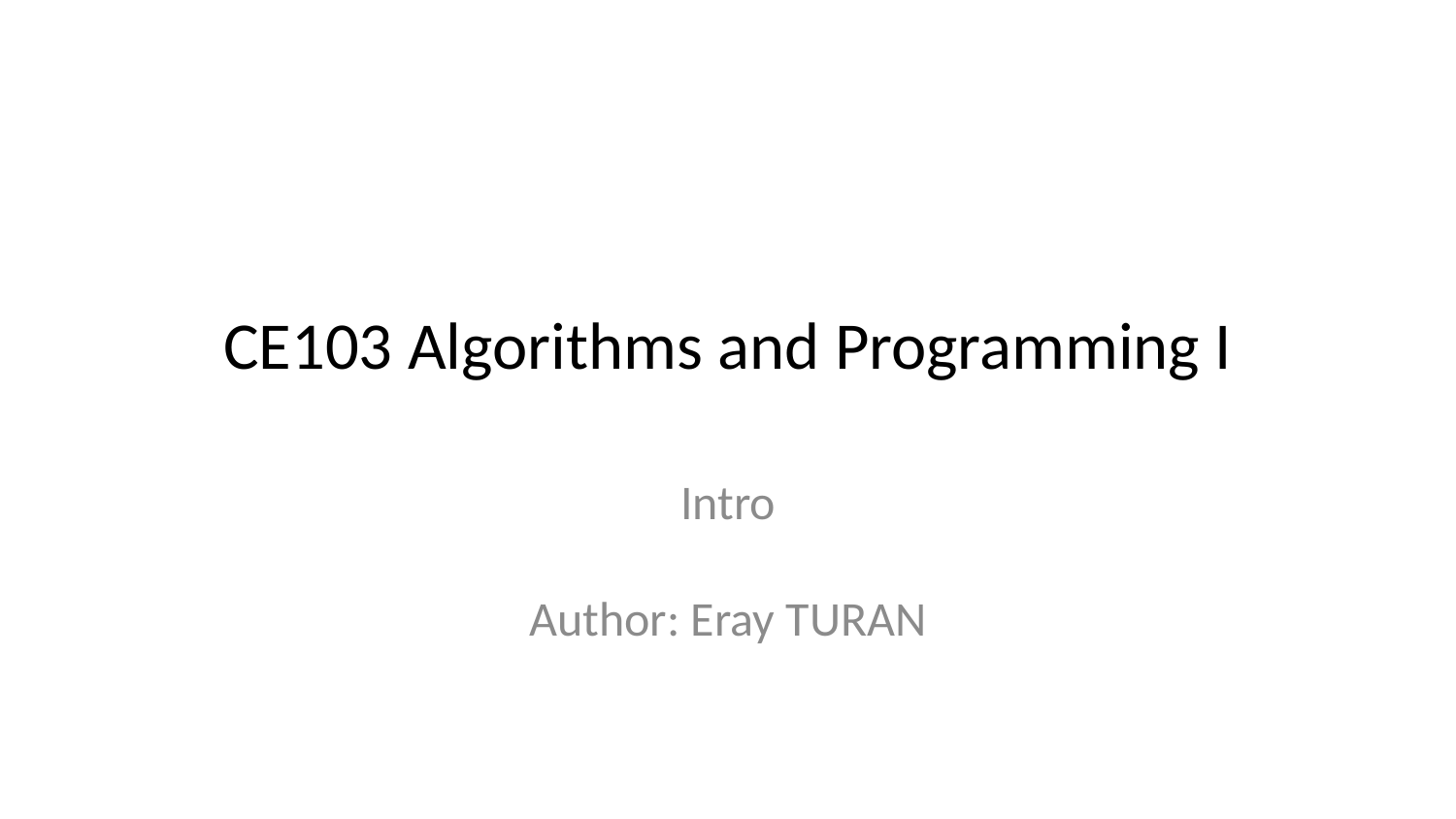

# CE103 Algorithms and Programming I
Intro
Author: Eray TURAN